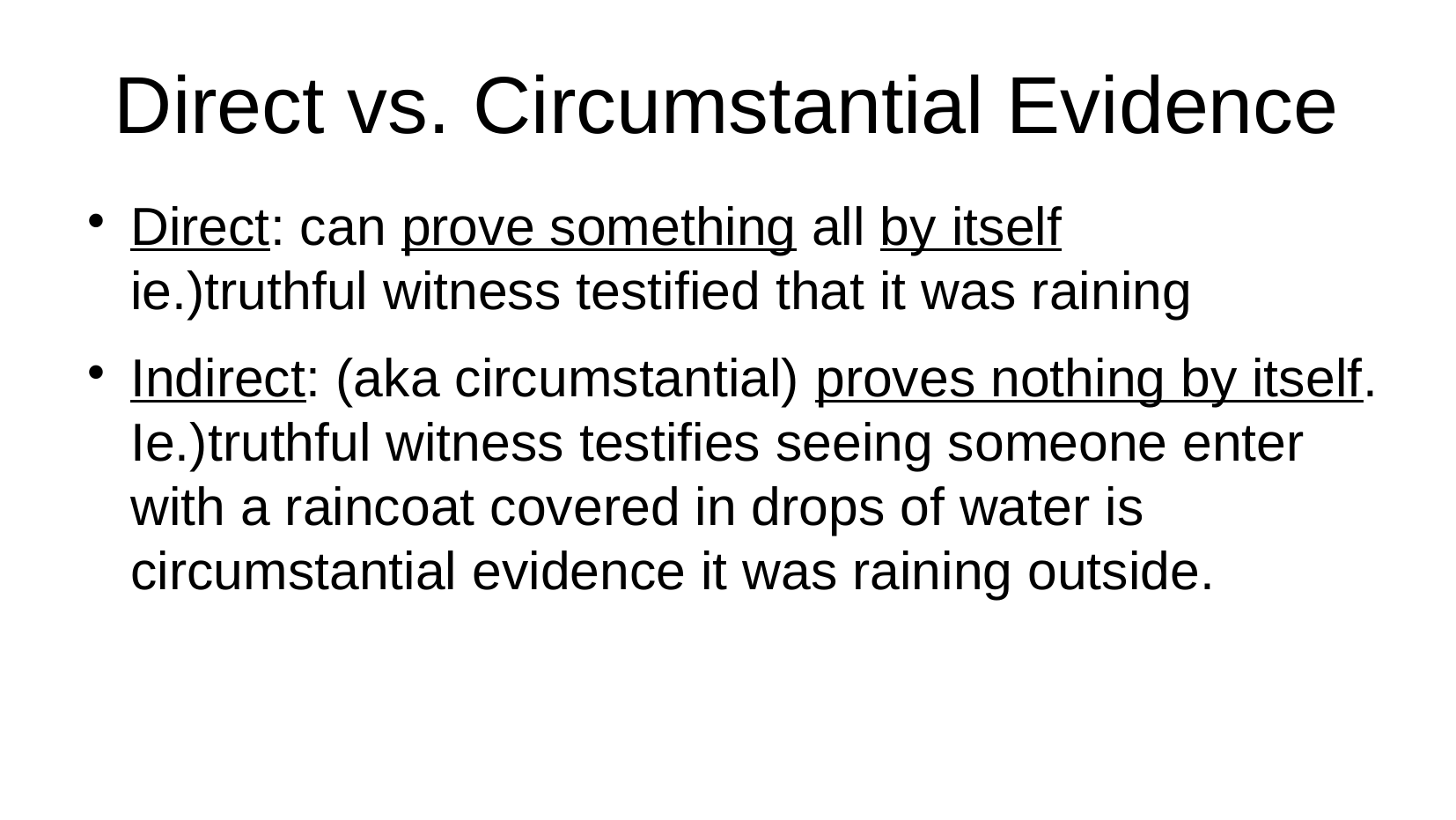

# Direct vs. Circumstantial Evidence
Direct: can prove something all by itself
ie.)truthful witness testified that it was raining
Indirect: (aka circumstantial) proves nothing by itself.
Ie.)truthful witness testifies seeing someone enter with a raincoat covered in drops of water is circumstantial evidence it was raining outside.